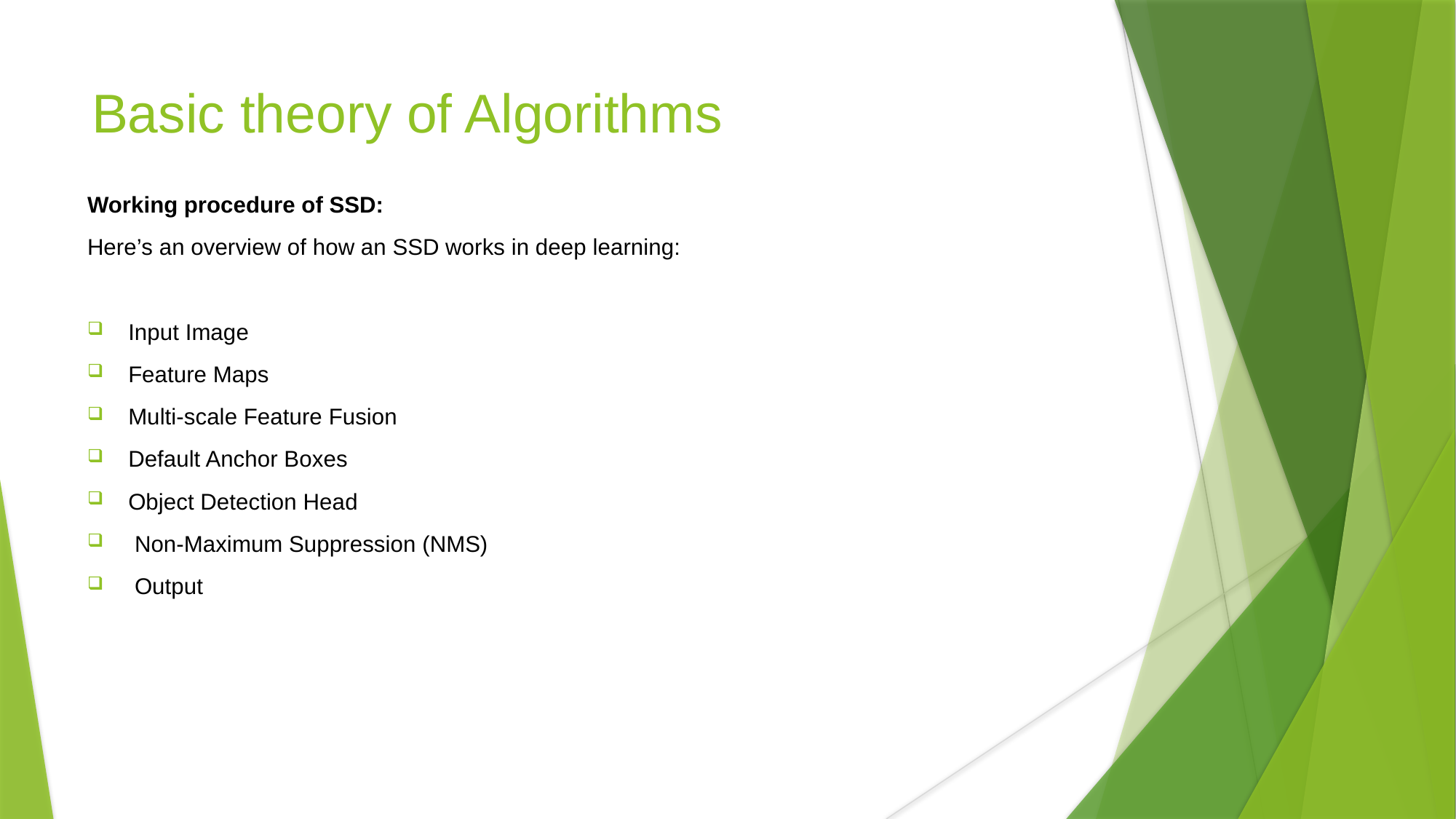

# Basic theory of Algorithms
Working procedure of SSD:
Here’s an overview of how an SSD works in deep learning:

Input Image
Feature Maps
Multi-scale Feature Fusion
Default Anchor Boxes
Object Detection Head
 Non-Maximum Suppression (NMS)
 Output